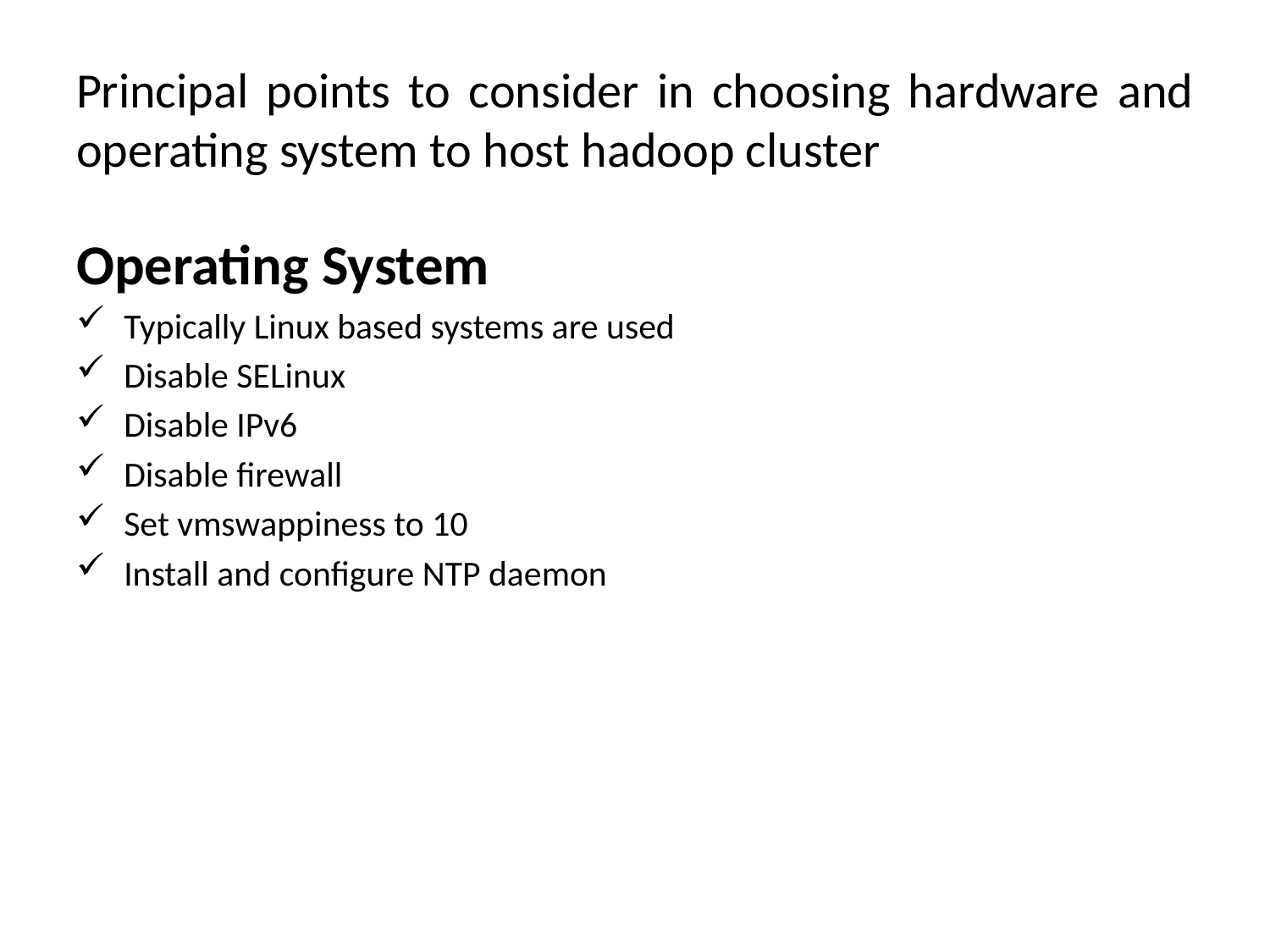

# Principal points to consider in choosing hardware and operating system to host hadoop cluster
Operating System
Typically Linux based systems are used
Disable SELinux
Disable IPv6
Disable firewall
Set vmswappiness to 10
Install and configure NTP daemon